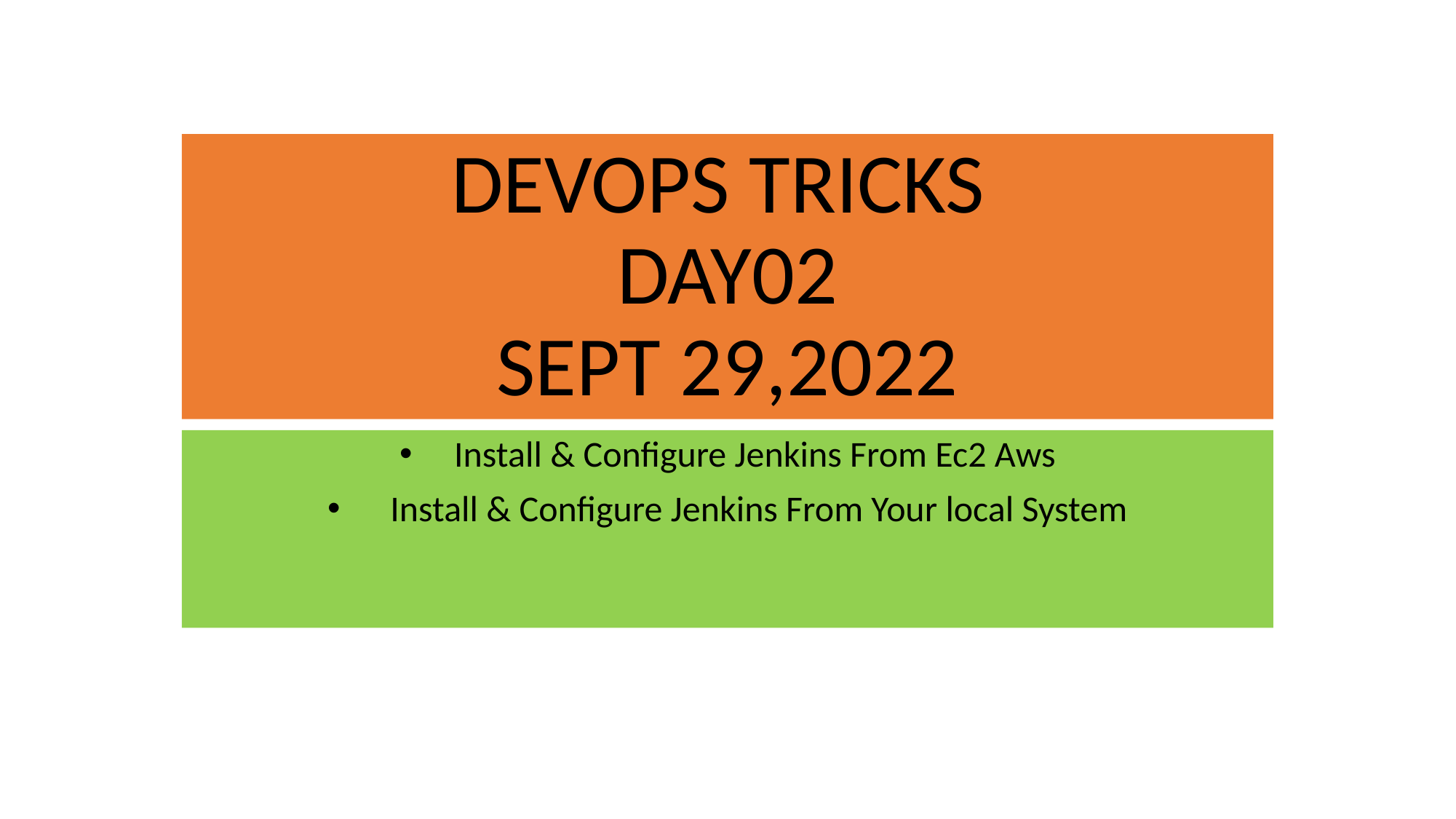

# DEVOPS TRICKS DAY02 SEPT 29,2022
Install & Configure Jenkins From Ec2 Aws
 Install & Configure Jenkins From Your local System